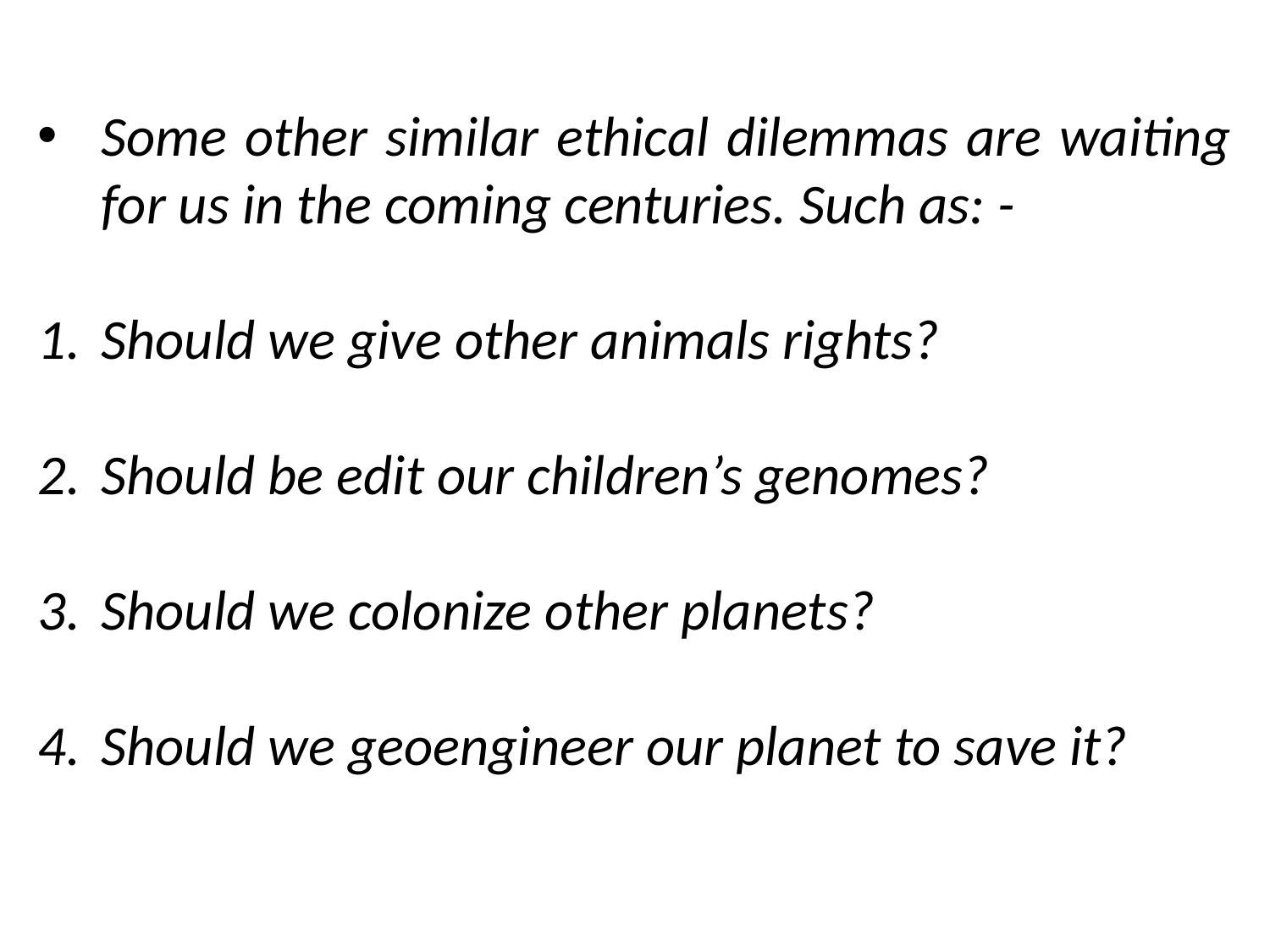

Some other similar ethical dilemmas are waiting for us in the coming centuries. Such as: -

Should we give other animals rights?

Should be edit our children’s genomes?

Should we colonize other planets?

Should we geoengineer our planet to save it?